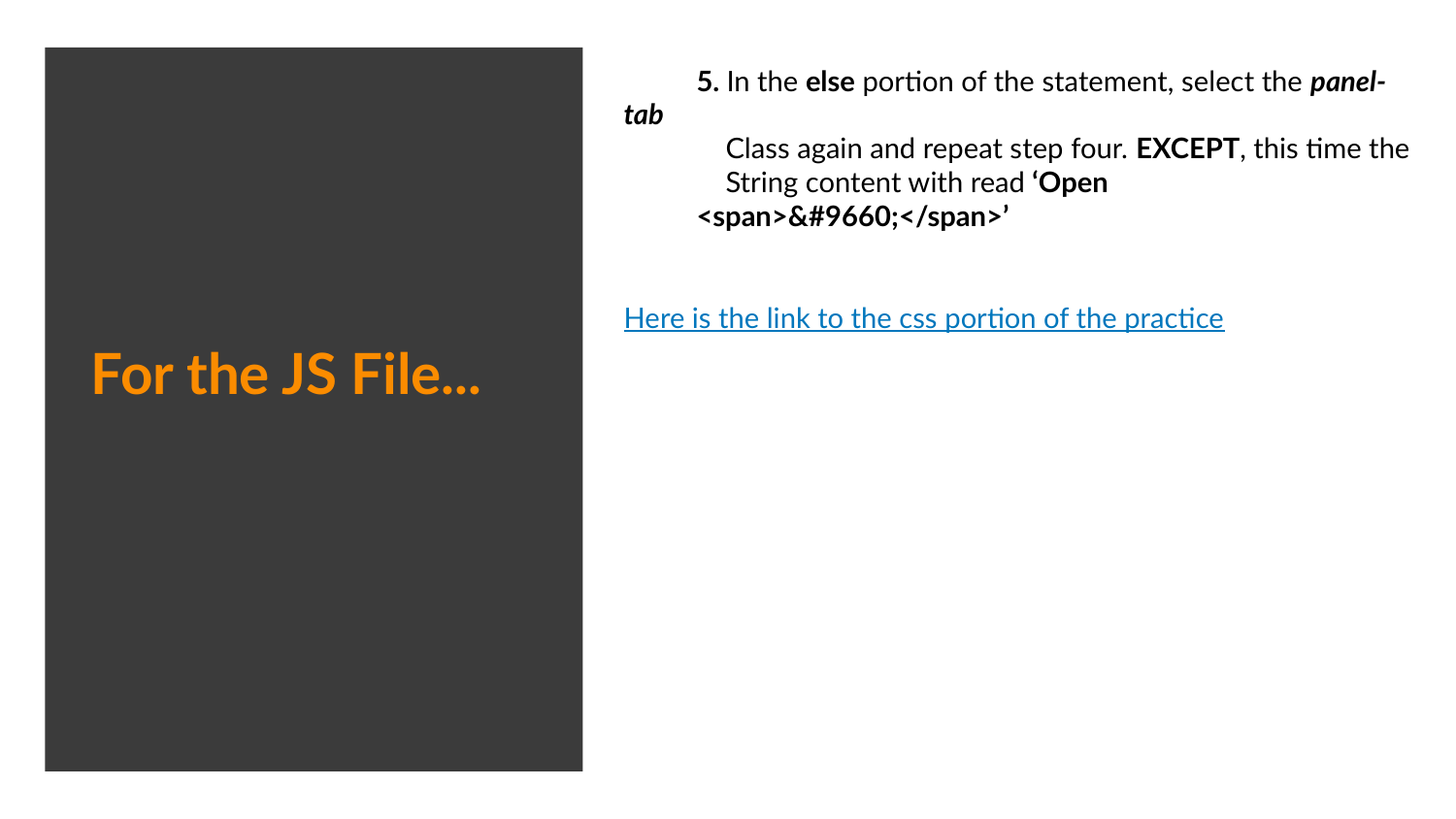

5. In the else portion of the statement, select the panel-tab
    Class again and repeat step four. EXCEPT, this time the
    String content with read ‘Open <span>&#9660;</span>’

Here is the link to the css portion of the practice

For the JS File...